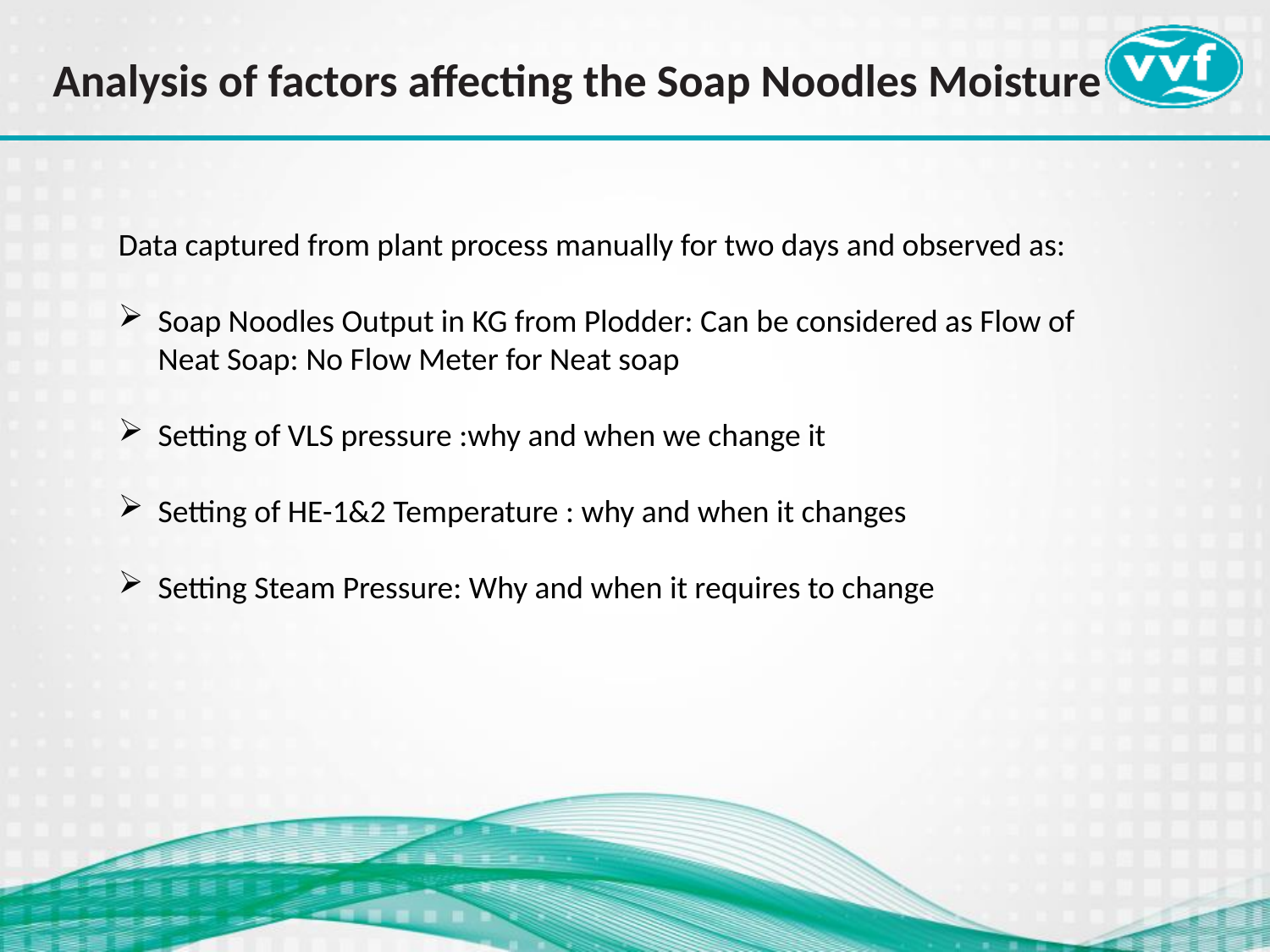

# Analysis of factors affecting the Soap Noodles Moisture

Data captured from plant process manually for two days and observed as:

Soap Noodles Output in KG from Plodder: Can be considered as Flow of Neat Soap: No Flow Meter for Neat soap

Setting of VLS pressure :why and when we change it

Setting of HE-1&2 Temperature : why and when it changes

Setting Steam Pressure: Why and when it requires to change